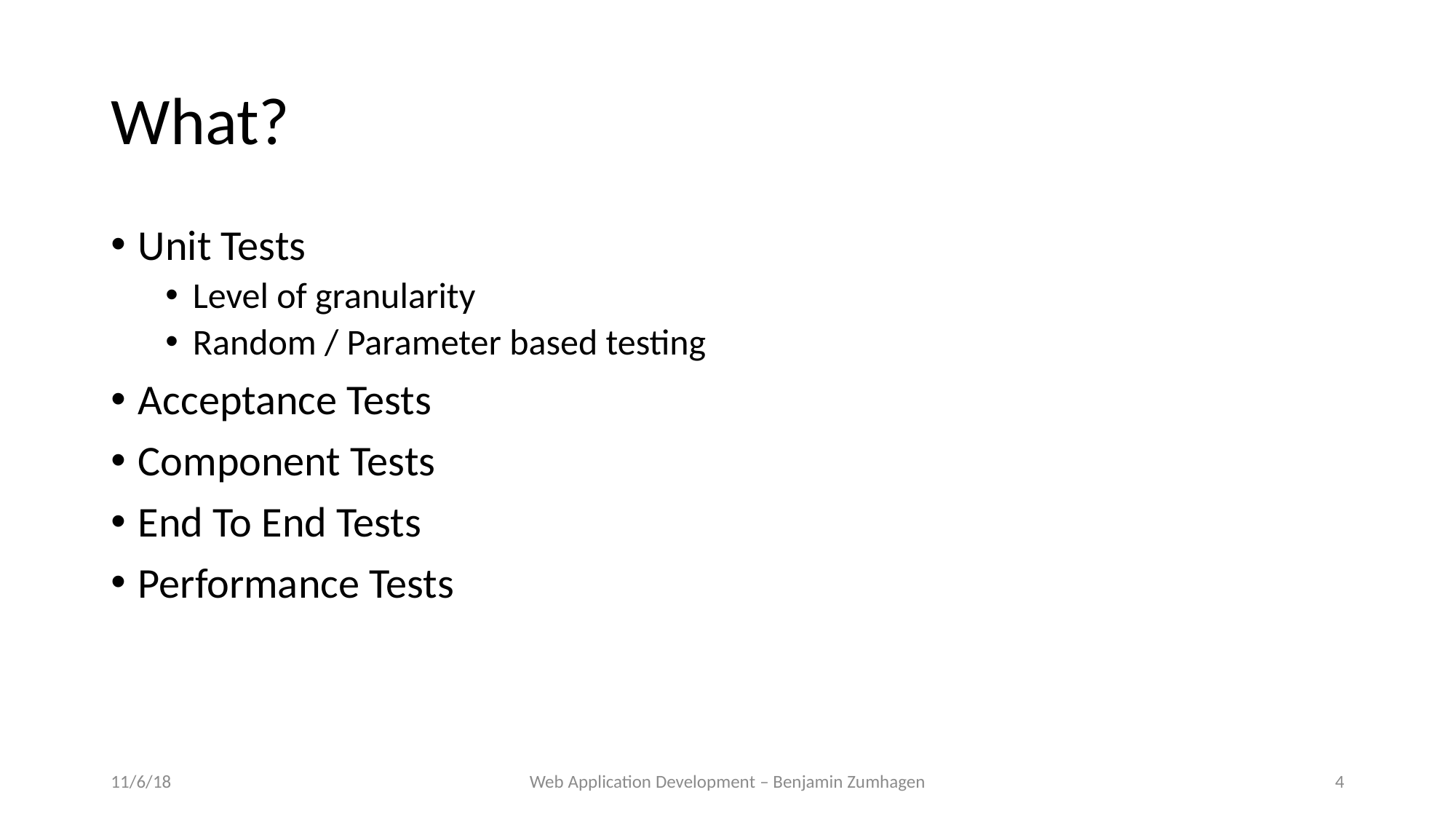

# What?
Unit Tests
Level of granularity
Random / Parameter based testing
Acceptance Tests
Component Tests
End To End Tests
Performance Tests
11/6/18
Web Application Development – Benjamin Zumhagen
4